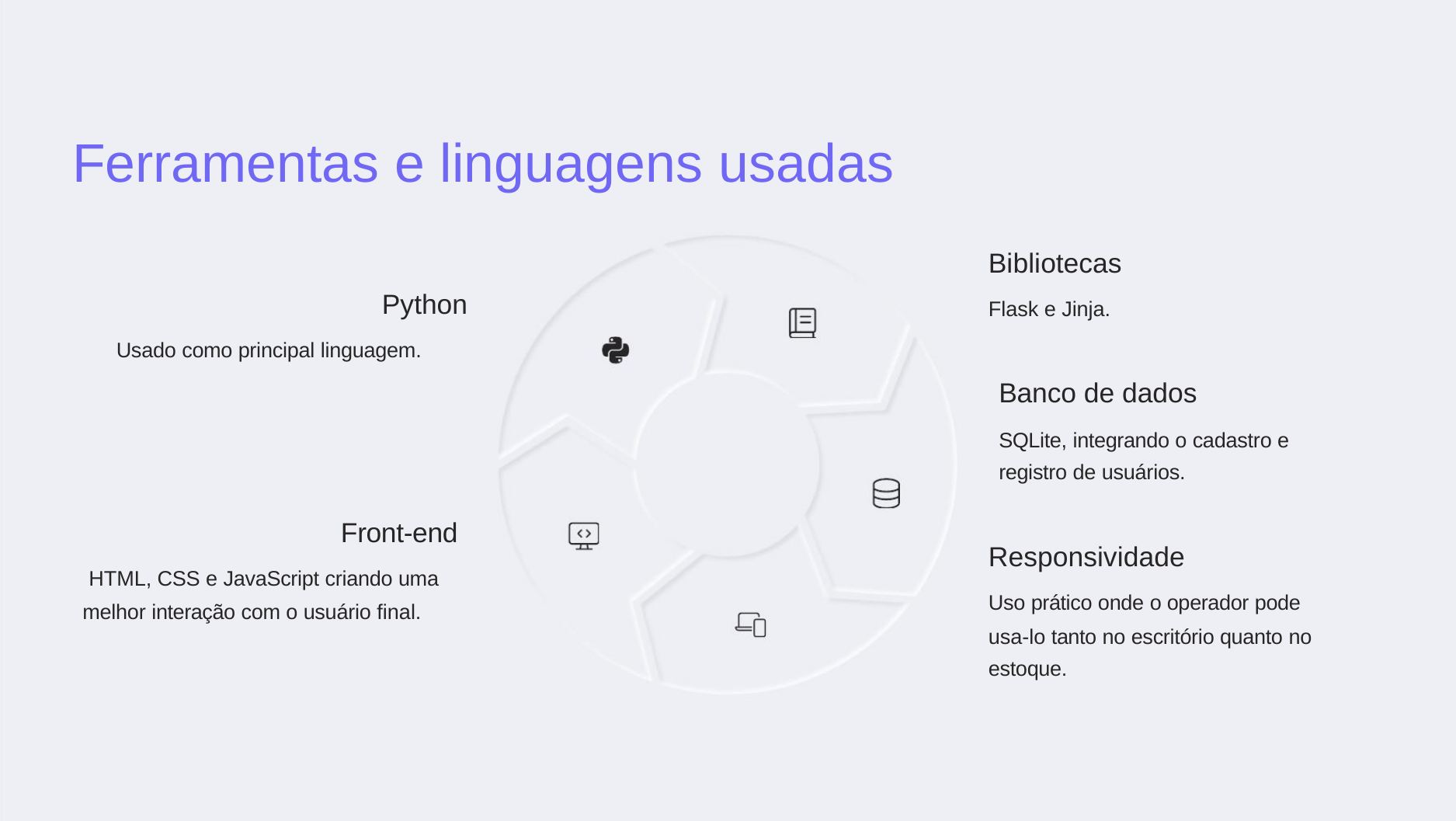

Ferramentas e linguagens usadas
Bibliotecas
Python
Flask e Jinja.
Usado como principal linguagem.
Banco de dados
SQLite, integrando o cadastro e
registro de usuários.
Front-end
Responsividade
HTML, CSS e JavaScript criando uma
melhor interação com o usuário final.
Uso prático onde o operador pode
usa-lo tanto no escritório quanto no
estoque.